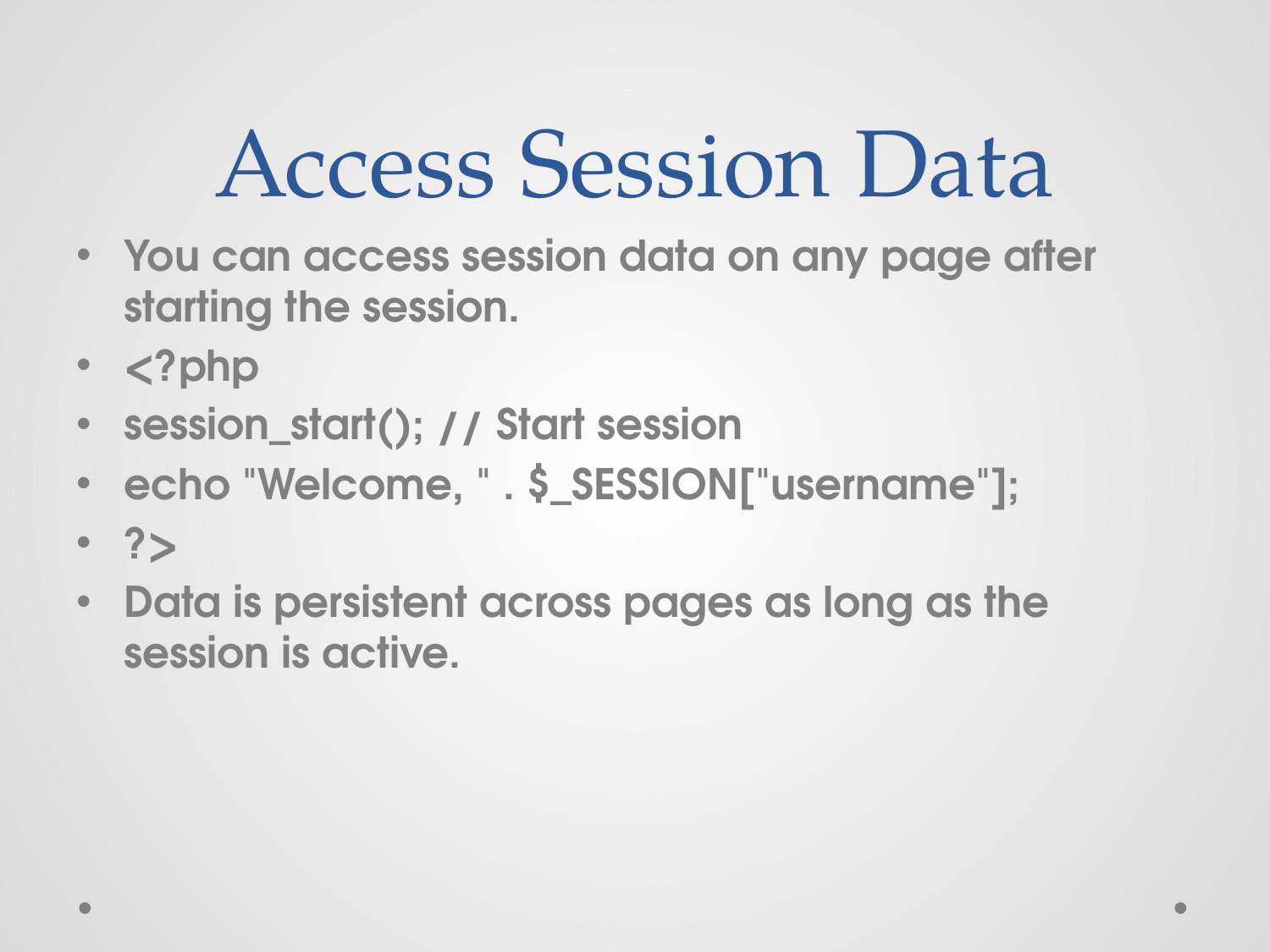

# Access Session Data
You can access session data on any page after starting the session.
<?php
session_start(); // Start session
echo "Welcome, " . $_SESSION["username"];
?>
Data is persistent across pages as long as the session is active.